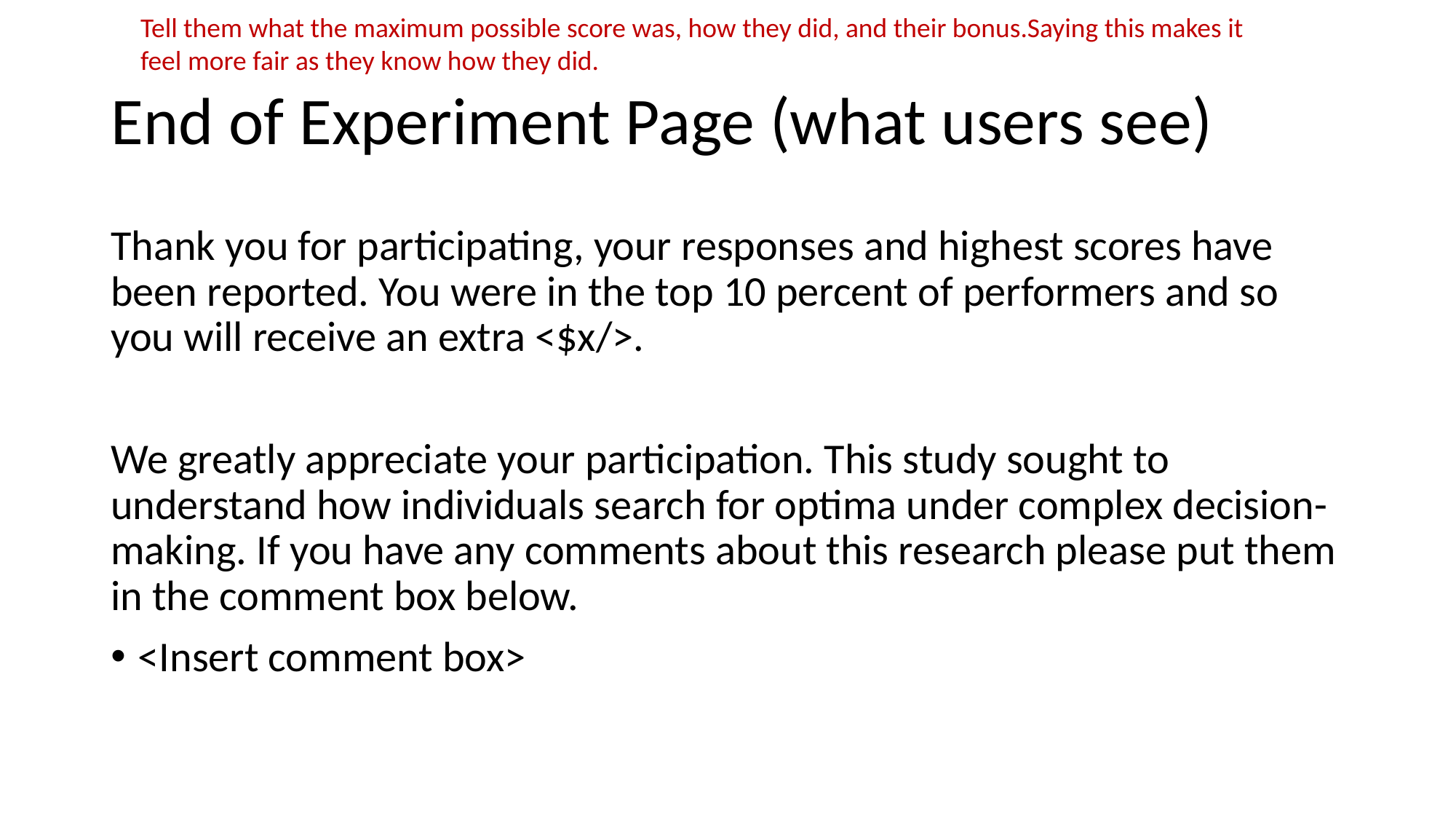

Tell them what the maximum possible score was, how they did, and their bonus.Saying this makes it feel more fair as they know how they did.
# End of Experiment Page (what users see)
Thank you for participating, your responses and highest scores have been reported. You were in the top 10 percent of performers and so you will receive an extra <$x/>.

We greatly appreciate your participation. This study sought to understand how individuals search for optima under complex decision-making. If you have any comments about this research please put them in the comment box below.
<Insert comment box>